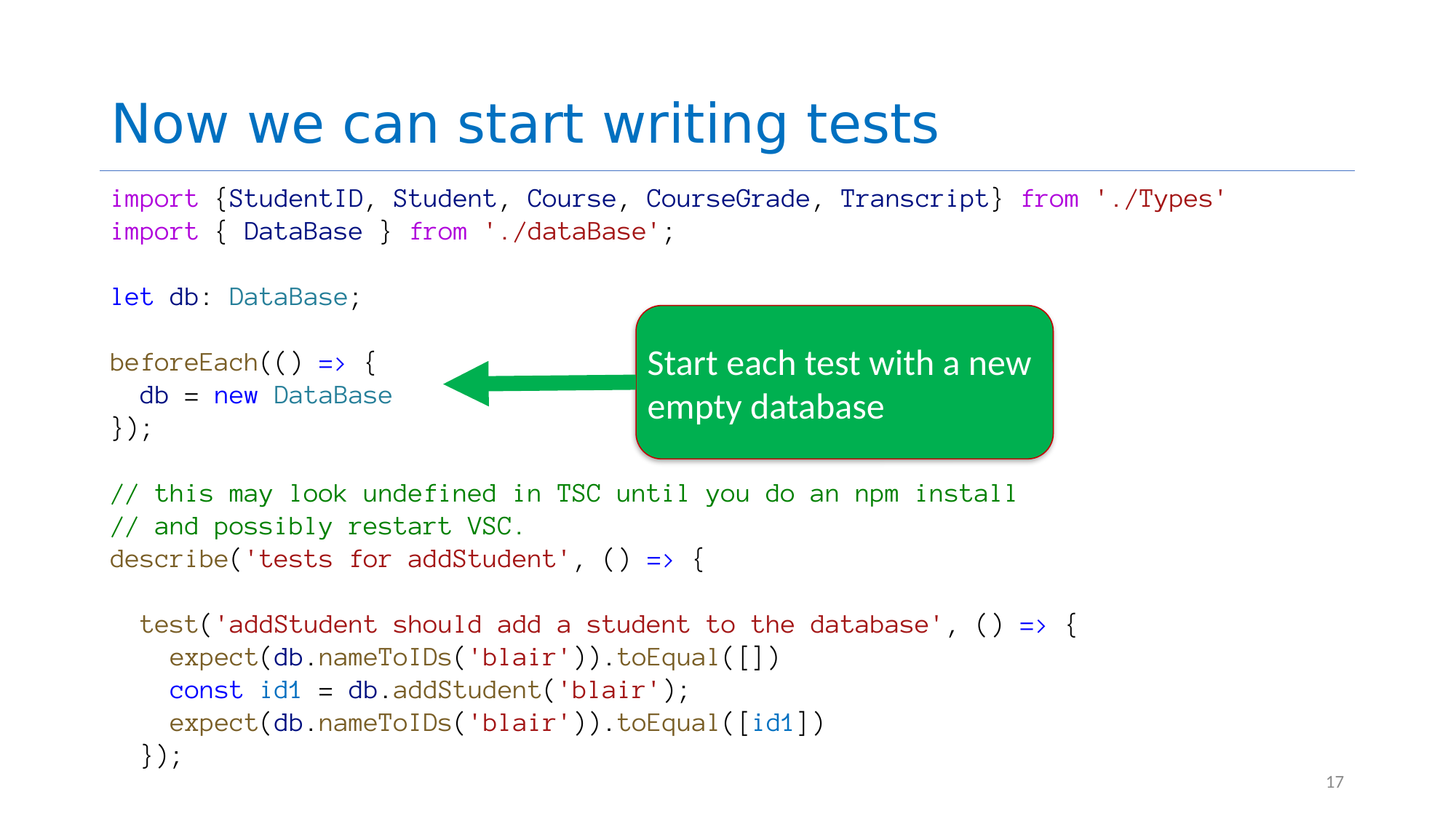

# Now we can start writing tests
import {StudentID, Student, Course, CourseGrade, Transcript} from './Types'
import { DataBase } from './dataBase';
let db: DataBase;

beforeEach(() => {
  db = new DataBase
});
// this may look undefined in TSC until you do an npm install
// and possibly restart VSC.
describe('tests for addStudent', () => {

  test('addStudent should add a student to the database', () => {
    expect(db.nameToIDs('blair')).toEqual([])
    const id1 = db.addStudent('blair');
    expect(db.nameToIDs('blair')).toEqual([id1])
  });
Start each test with a new empty database
17